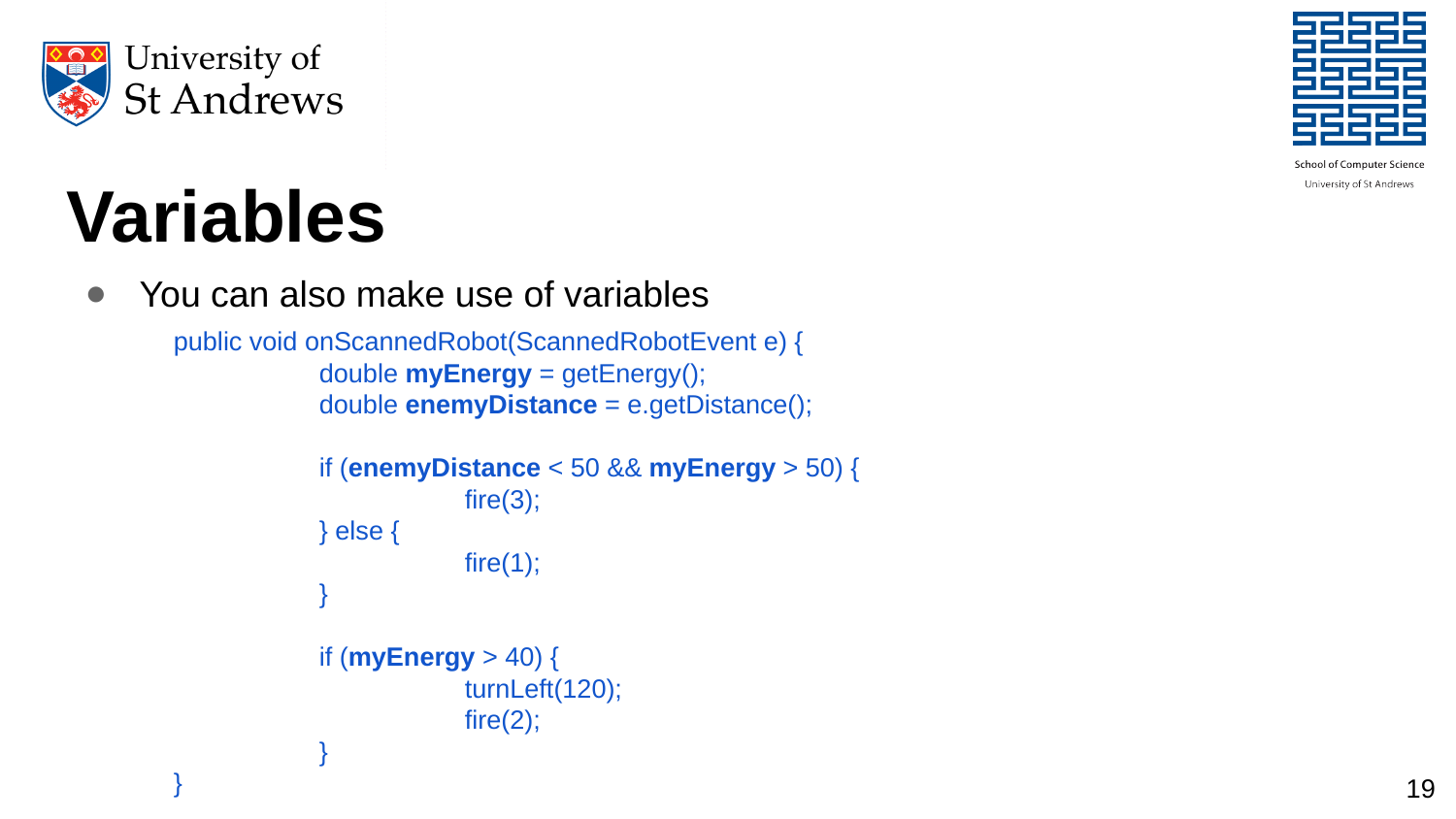

# Variables
You can also make use of variables
public void onScannedRobot(ScannedRobotEvent e) {
	double myEnergy = getEnergy();
	double enemyDistance = e.getDistance();

	if (enemyDistance < 50 && myEnergy > 50) {
		fire(3);
	} else {
		fire(1);
	}

	if (myEnergy > 40) {
		turnLeft(120);
		fire(2);
	}
}
19